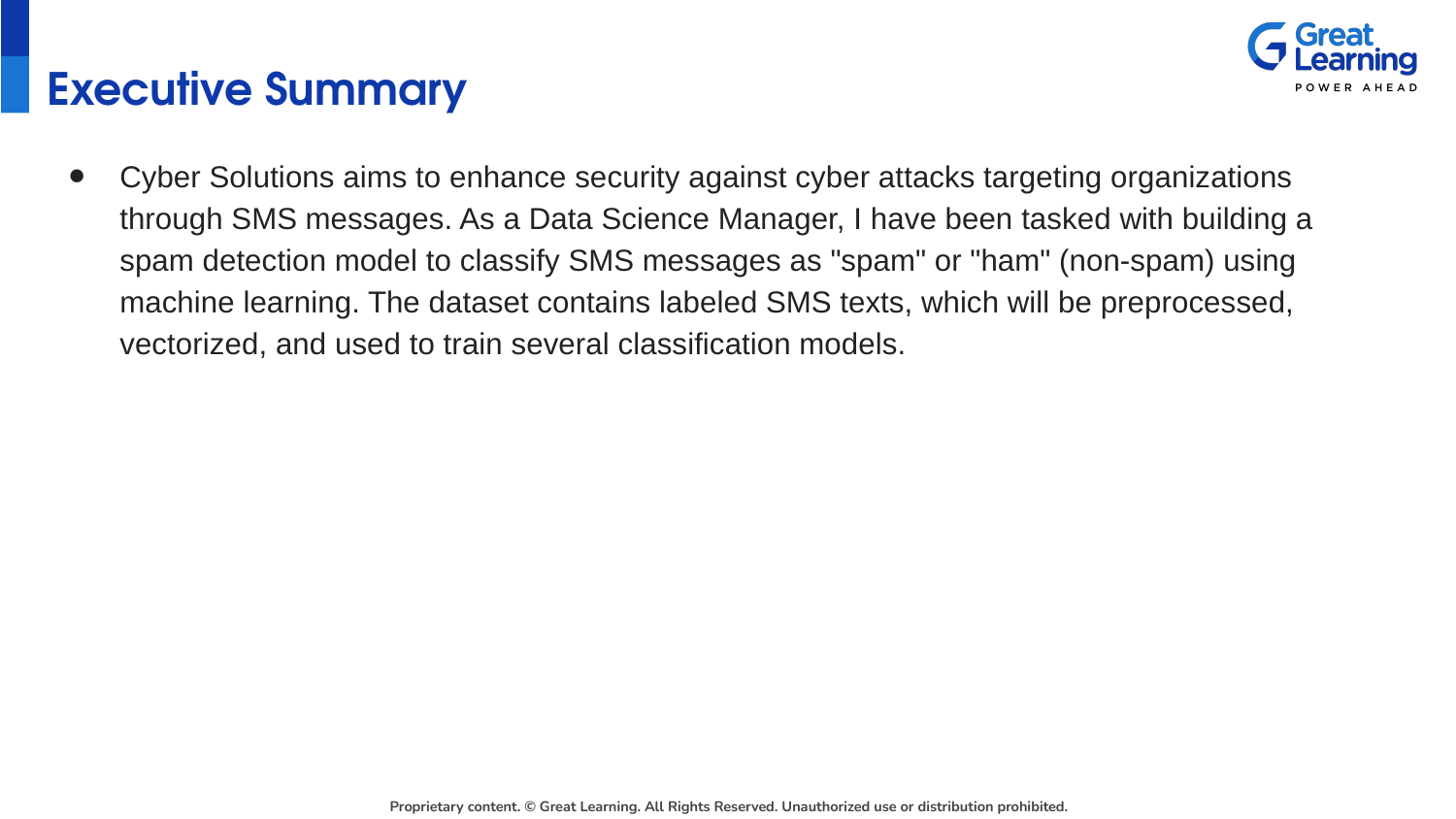

# Executive Summary
Cyber Solutions aims to enhance security against cyber attacks targeting organizations through SMS messages. As a Data Science Manager, I have been tasked with building a spam detection model to classify SMS messages as "spam" or "ham" (non-spam) using machine learning. The dataset contains labeled SMS texts, which will be preprocessed, vectorized, and used to train several classification models.